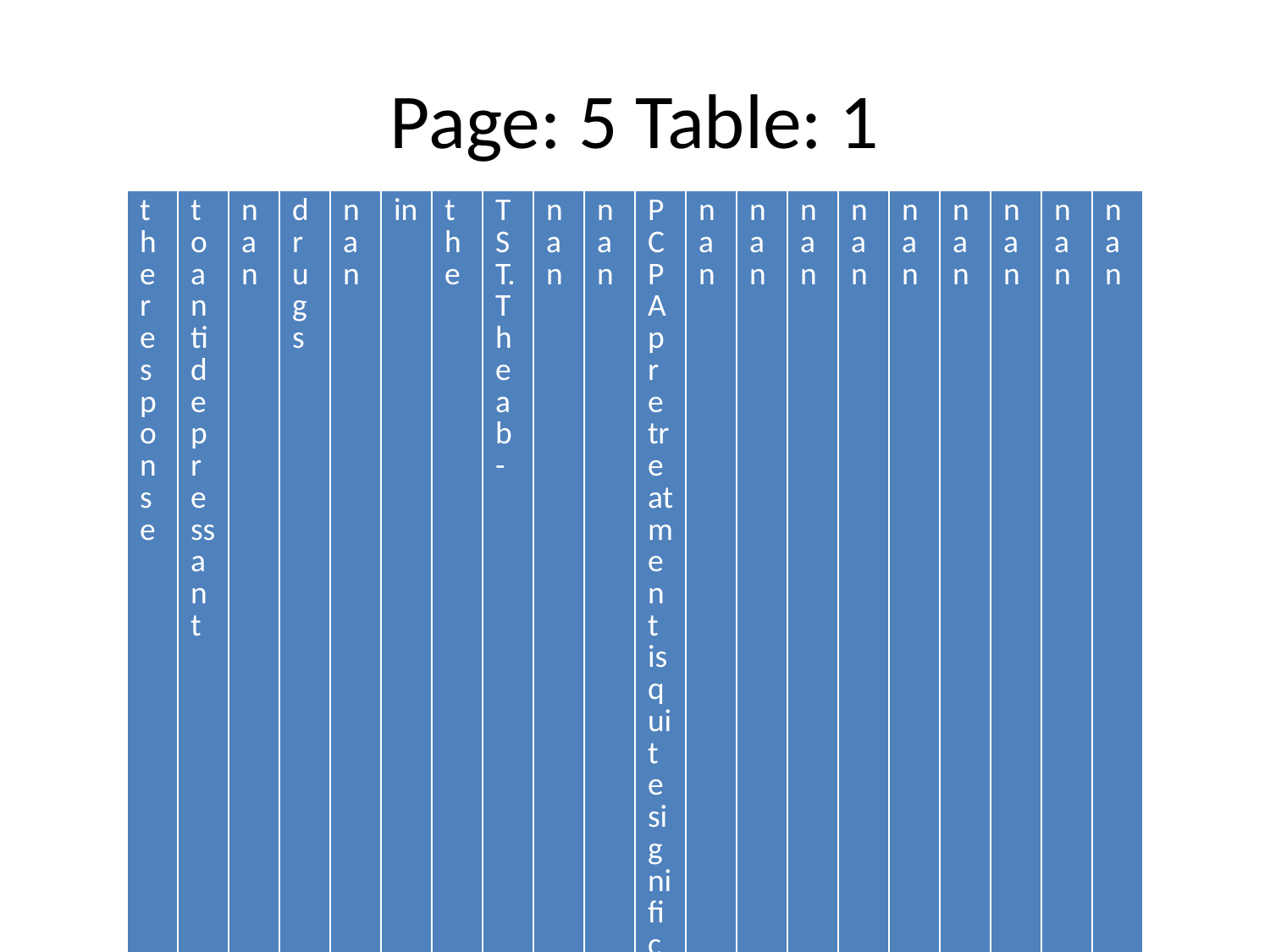

# Page: 5 Table: 1
| the response | to antidepressant | nan | drugs | nan | in | the | TST. The ab- | nan | nan | PCPA pretreatment is quite significant because it suggests | nan | nan | nan | nan | nan | nan | nan | nan | nan |
| --- | --- | --- | --- | --- | --- | --- | --- | --- | --- | --- | --- | --- | --- | --- | --- | --- | --- | --- | --- |
| nan | nan | nan | nan | nan | nan | nan | nan | nan | nan | that the TST behavior is not caused by the absence of pre- | nan | nan | nan | nan | nan | nan | nan | nan | nan |
| nan | nan | nan | nan | nan | nan | nan | nan | nan | nan | synaptic 5-HT1A | nan | receptors. | nan | Parsons | nan | nan | et al. (2001) | reported | nan |
| nan | nan | nan | nan | nan | nan | nan | nan | nan | nan | increases in basal and stress-induced extracellular levels of | nan | nan | nan | nan | nan | nan | nan | nan | nan |
| nan | nan | nan | nan | nan | nan | nan | nan | nan | nan | 5-HT in 5-HT1A receptor knockout mice. However, we found | nan | nan | nan | nan | nan | nan | nan | nan | nan |
| nan | nan | nan | nan | nan | nan | nan | nan | nan | nan | no such change | nan | in basal | nan | levels | testing | nan | a larger | group | of |
| nan | nan | nan | nan | nan | nan | nan | nan | nan | nan | 5-HT1A receptor | nan | knockout | nan | mice | from | nan | the same | background | nan |
| nan | nan | nan | nan | nan | nan | nan | nan | nan | nan | (129 mice) as used in this behavioral study (Knobelman et al., | nan | nan | nan | nan | nan | nan | nan | nan | nan |
| nan | nan | nan | nan | nan | nan | nan | nan | nan | nan | 2001). Although differences in age and background strain of | nan | nan | nan | nan | nan | nan | nan | nan | nan |
| nan | nan | nan | nan | nan | nan | nan | nan | nan | nan | the mice may explain these experimental differences, assess- | nan | nan | nan | nan | nan | nan | nan | nan | nan |
| nan | nan | nan | nan | nan | nan | nan | nan | nan | nan | ing the role of 5-HT transmission in mediating baseline be- | nan | nan | nan | nan | nan | nan | nan | nan | nan |
| nan | nan | nan | nan | nan | nan | nan | nan | nan | nan | havioral differences | nan | in | 5-HT1A | nan | receptor | nan | knockout | mice has | nan |
| nan | nan | nan | nan | nan | nan | nan | nan | nan | nan | taken on added importance in view of these reports. Alterna- | nan | nan | nan | nan | nan | nan | nan | nan | nan |
| nan | nan | nan | nan | nan | nan | nan | nan | nan | nan | tively, antidepressant-like responses of 5-HT1A receptor mu- | nan | nan | nan | nan | nan | nan | nan | nan | nan |
| nan | nan | nan | nan | nan | nan | nan | nan | nan | nan | tants resulting from the absence of 5-HT1A receptors could | nan | nan | nan | nan | nan | nan | nan | nan | nan |
| nan | nan | nan | nan | nan | nan | nan | nan | nan | nan | involve altered | nan | regulation | nan | of NE | or | nan | DA transmission. | This | nan |
| nan | nan | nan | nan | nan | nan | nan | nan | nan | nan | hypothesis | was | tested | by | the depletion | nan | nan | of catecholamines | nan | nan |
| nan | nan | nan | nan | nan | nan | nan | nan | nan | nan | using the tyrosine | nan | hydroxylase | nan | nan | inhibitor | nan | AMPT. | Although | nan |
| nan | nan | nan | nan | nan | nan | nan | nan | nan | nan | the immobility | nan | of wild-type | nan | mice | nan | was | increased | by AMPT | nan |
| nan | nan | nan | nan | nan | nan | nan | nan | nan | nan | pretreatment, the significantly larger proportional | nan | nan | nan | nan | nan | nan | nan | increase | nan |
| nan | nan | nan | nan | nan | nan | nan | nan | nan | nan | in the immobility of the 5-HT1A receptor knockout mice sug- | nan | nan | nan | nan | nan | nan | nan | nan | nan |
| Fig. 6. Effects of GR 127935 (0.056 mg/kg) pretreatment on the effect of | nan | nan | nan | nan | nan | nan | nan | nan | nan | gested selective vulnerability for the effects of catecholamine | nan | nan | nan | nan | nan | nan | nan | nan | nan |
| fluoxetine (2.5 and 20.0 mg/kg) on the behavior of wild-type mice. n | nan | nan | nan | nan | nan | nan | 10 | nan | nan | nan | nan | nan | nan | nan | nan | nan | nan | nan | nan |
| to 11 mice/group. \*p | 0.05 versus saline control with same pretreatment; | nan | nan | nan | nan | nan | nan | nan | nan | depletion. In the absence of other evidence, however, AMPT | nan | nan | nan | nan | nan | nan | nan | nan | nan |